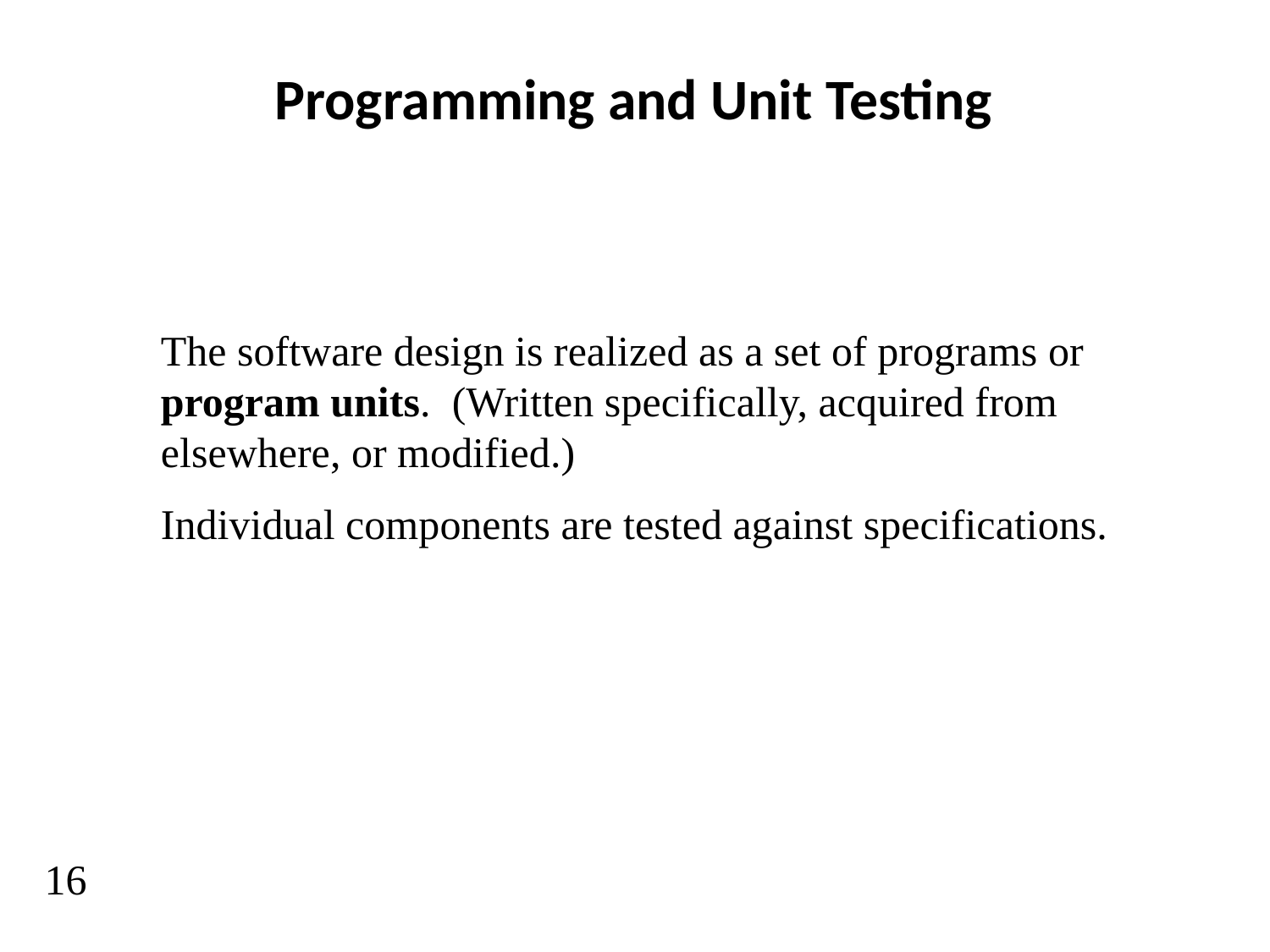

# Programming and Unit Testing
The software design is realized as a set of programs or program units.  (Written specifically, acquired from elsewhere, or modified.)
Individual components are tested against specifications.